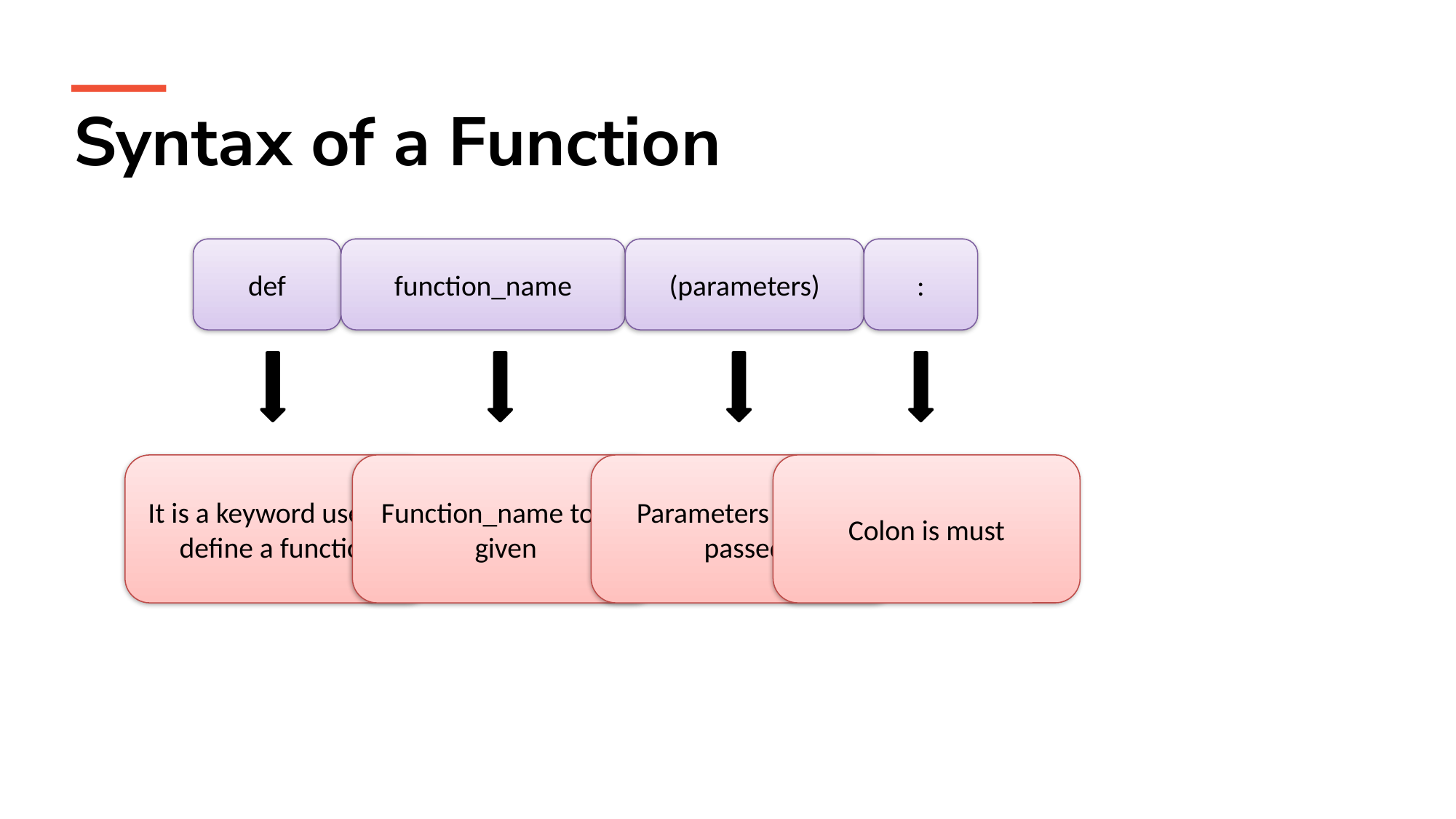

Syntax of a Function
def
function_name
(parameters)
:

It is a keyword used to define a function
Function_name to be given
Parameters can be passed
Colon is must